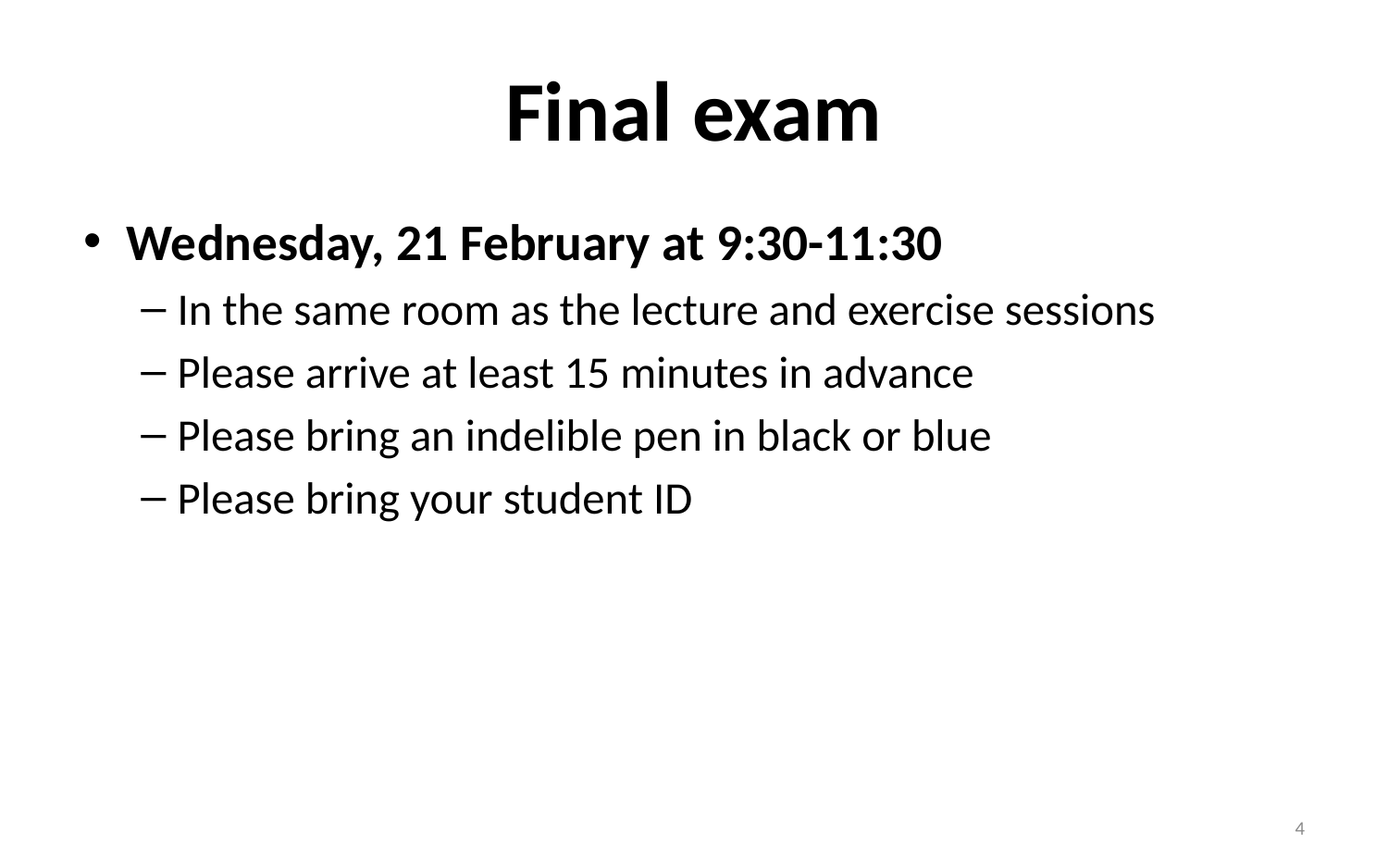

# Final exam
Wednesday, 21 February at 9:30-11:30
In the same room as the lecture and exercise sessions
Please arrive at least 15 minutes in advance
Please bring an indelible pen in black or blue
Please bring your student ID

4